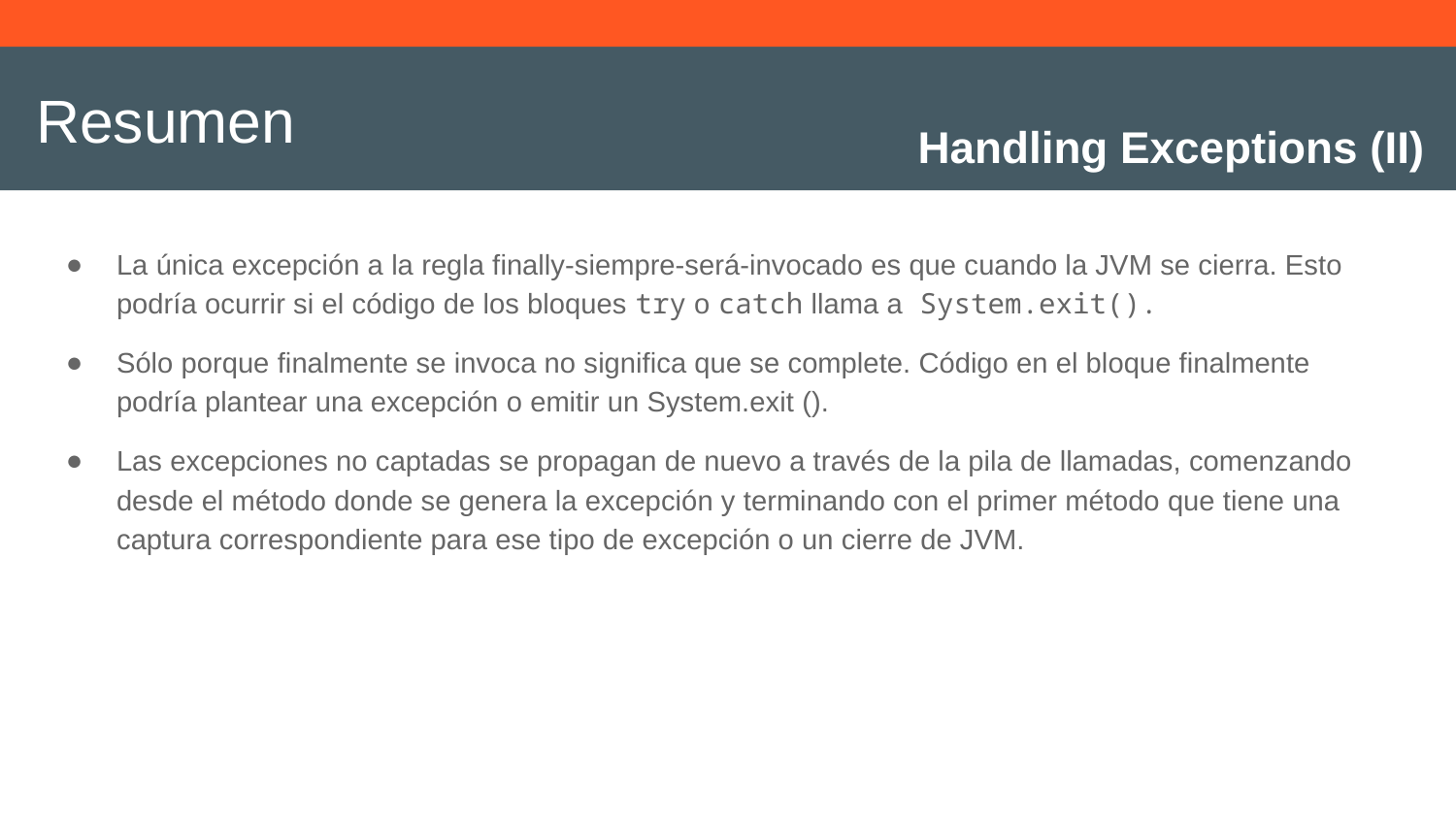

# Resumen

Handling Exceptions (II)

La única excepción a la regla finally-siempre-será-invocado es que cuando la JVM se cierra. Esto podría ocurrir si el código de los bloques try o catch llama a System.exit().
Sólo porque finalmente se invoca no significa que se complete. Código en el bloque finalmente podría plantear una excepción o emitir un System.exit ().
Las excepciones no captadas se propagan de nuevo a través de la pila de llamadas, comenzando desde el método donde se genera la excepción y terminando con el primer método que tiene una captura correspondiente para ese tipo de excepción o un cierre de JVM.